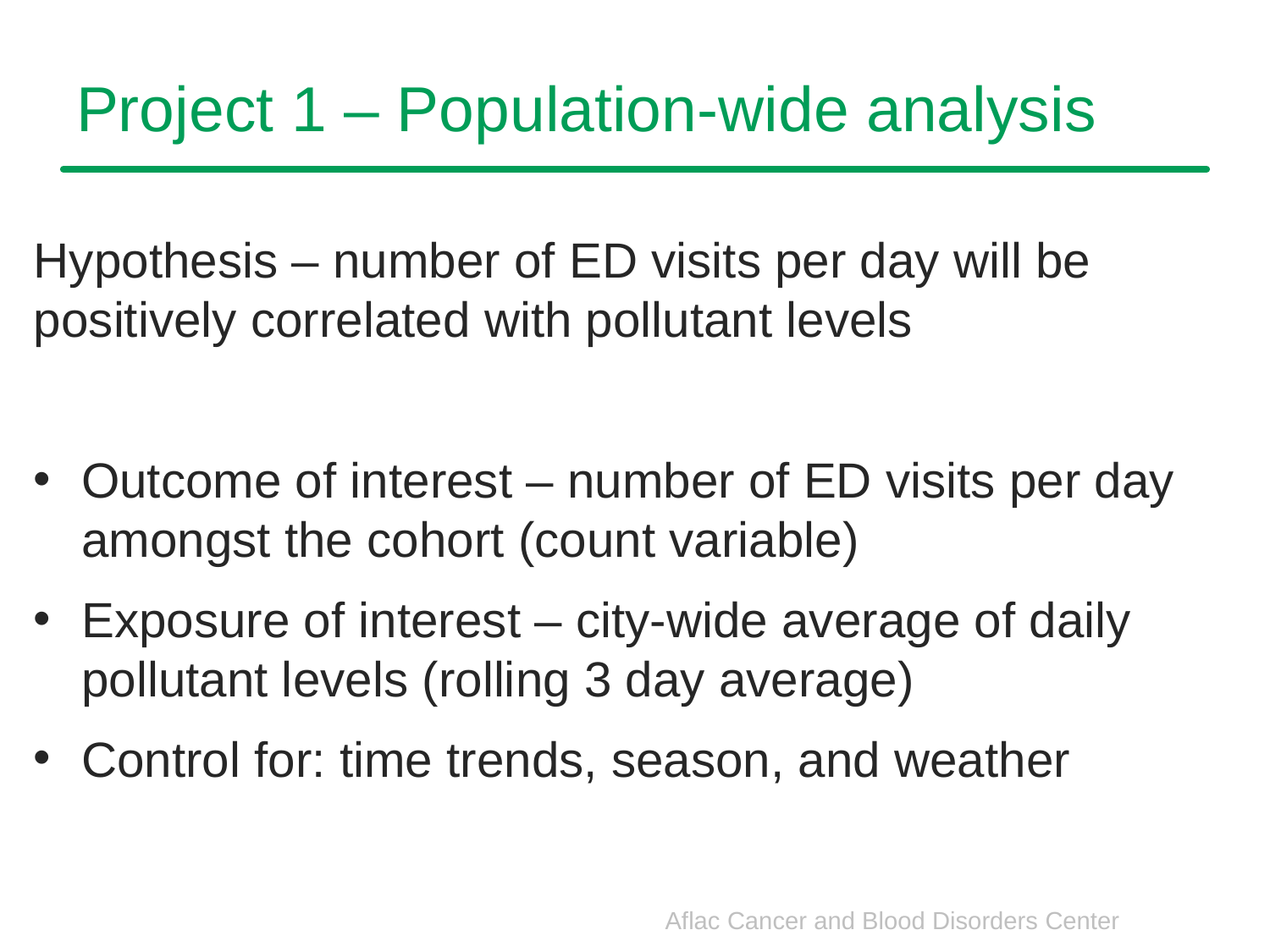

# Project 1 – Population-wide analysis
Hypothesis – number of ED visits per day will be positively correlated with pollutant levels

Outcome of interest – number of ED visits per day amongst the cohort (count variable)
Exposure of interest – city-wide average of daily pollutant levels (rolling 3 day average)
Control for: time trends, season, and weather